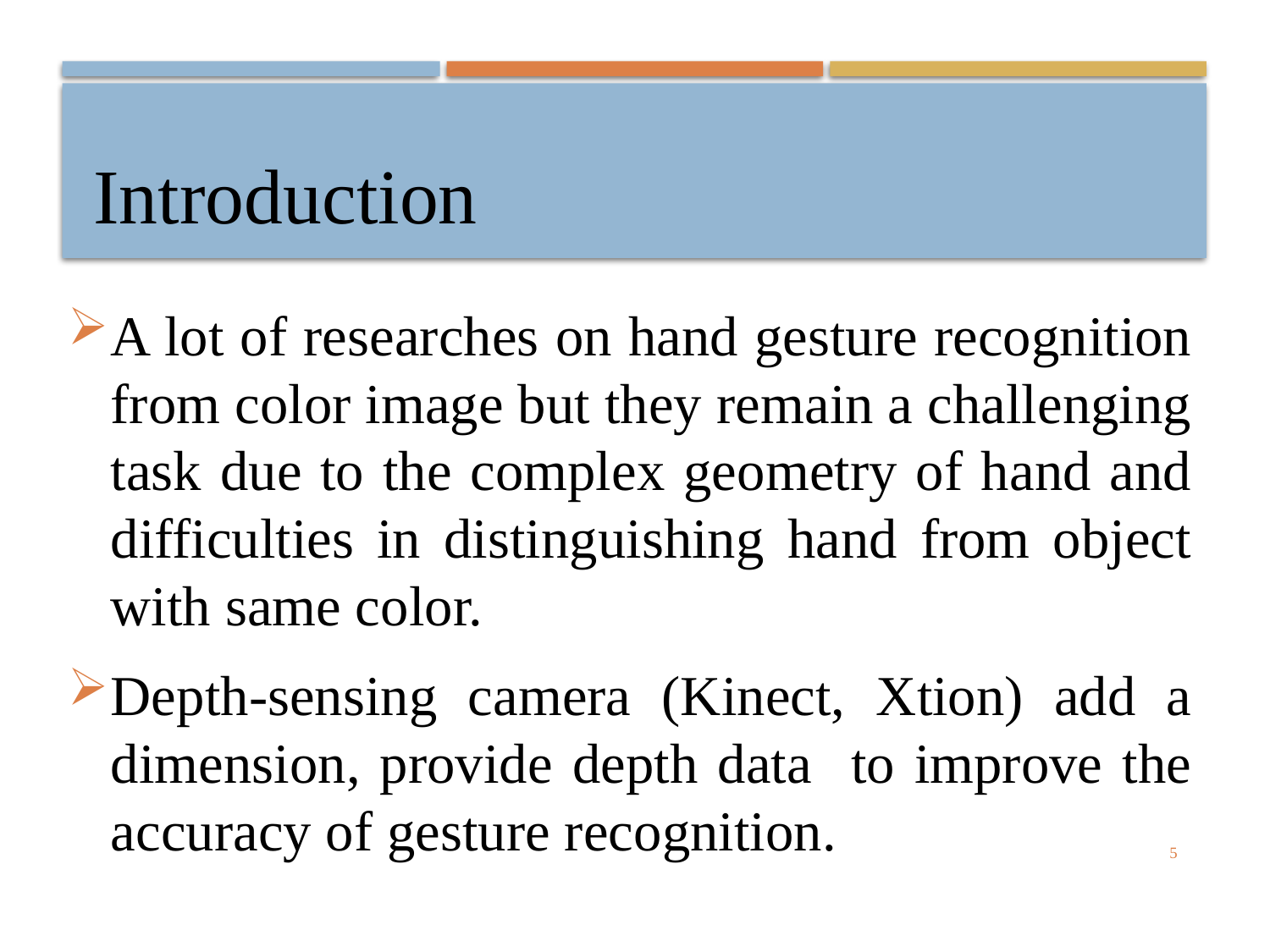

# Introduction
A lot of researches on hand gesture recognition from color image but they remain a challenging task due to the complex geometry of hand and difficulties in distinguishing hand from object with same color.
Depth-sensing camera (Kinect, Xtion) add a dimension, provide depth data  to improve the accuracy of gesture recognition.
5